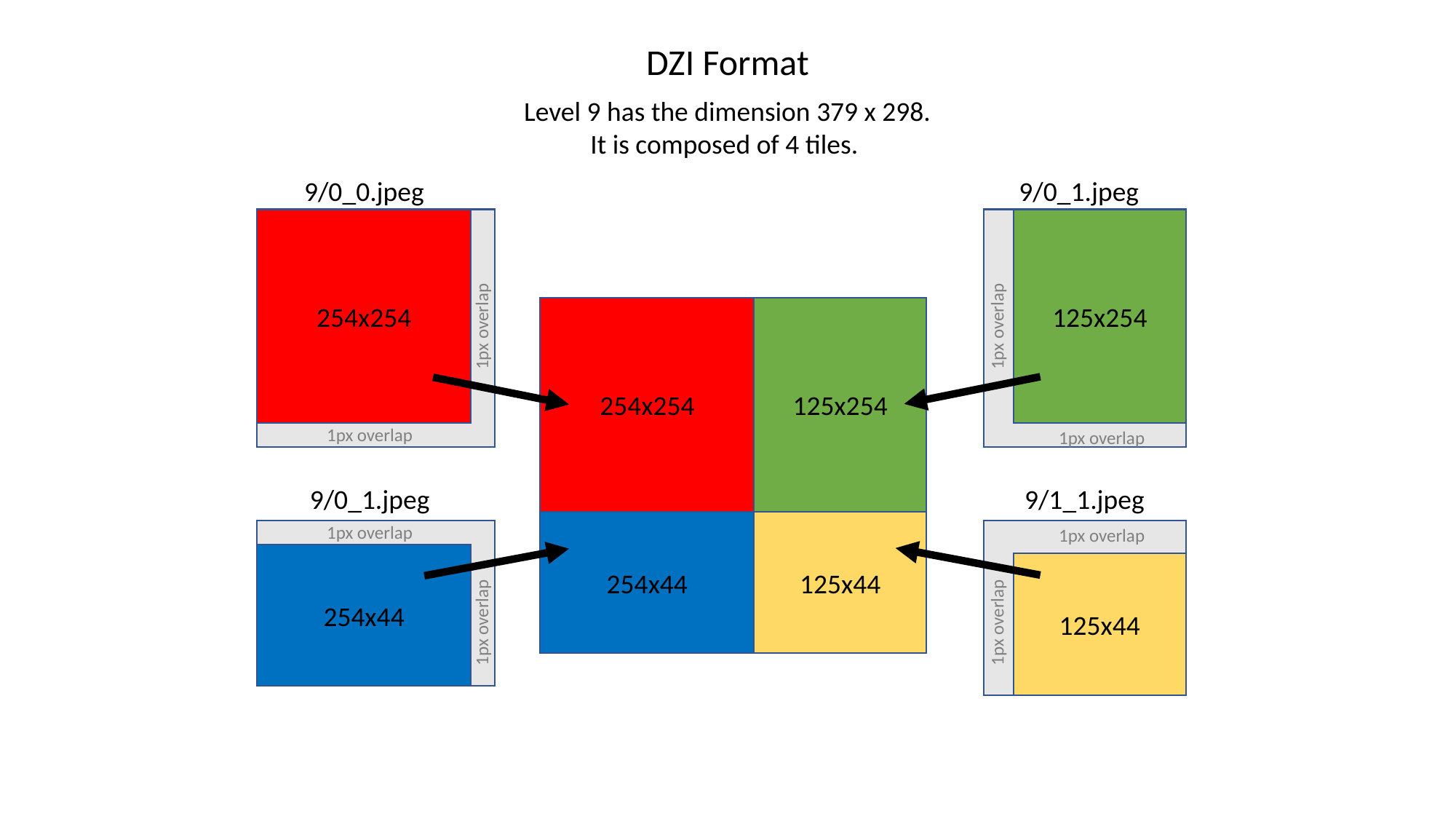

DZI Format
Level 9 has the dimension 379 x 298.
It is composed of 4 tiles.
9/0_0.jpeg
9/0_1.jpeg

254x254

125x254
125x254
254x254
1px overlap
1px overlap
1px overlap
1px overlap
9/0_1.jpeg
9/1_1.jpeg
254x44
125x44
1px overlap
1px overlap

254x44
125x44
1px overlap
1px overlap